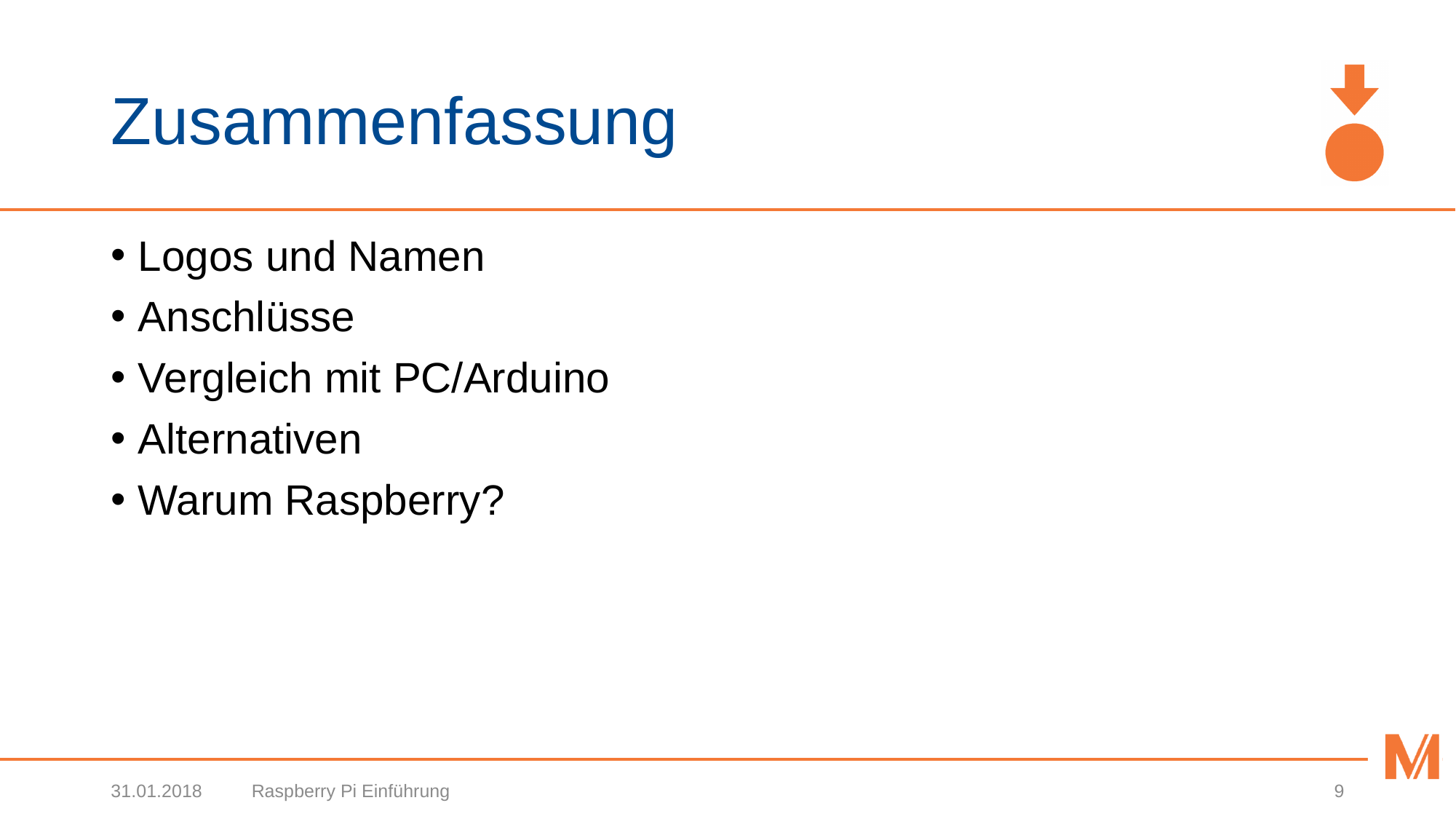

# Zusammenfassung
Logos und Namen
Anschlüsse
Vergleich mit PC/Arduino
Alternativen
Warum Raspberry?

31.01.2018
Raspberry Pi Einführung
9